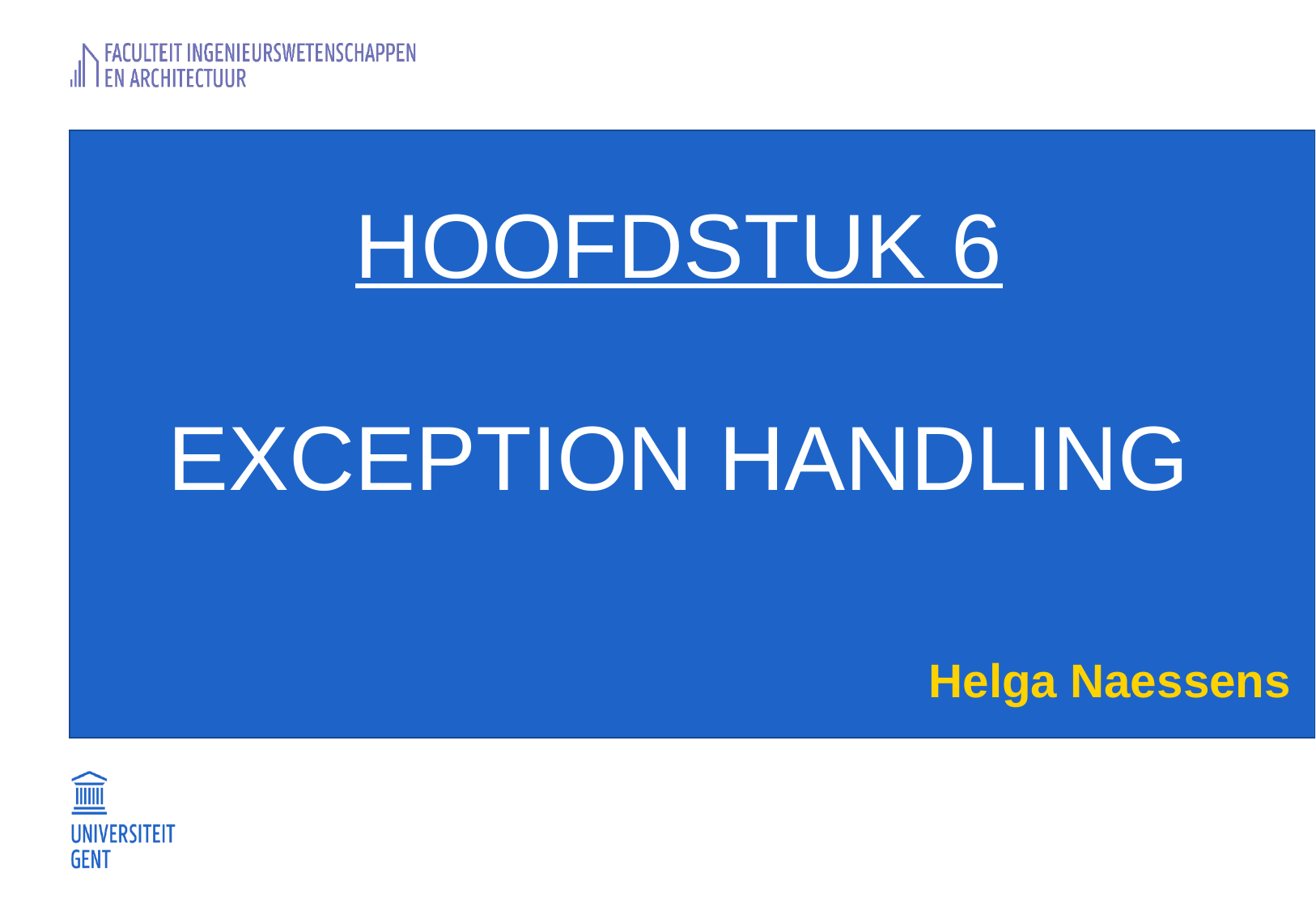

# Hoofdstuk 6 Exception Handling
Helga Naessens